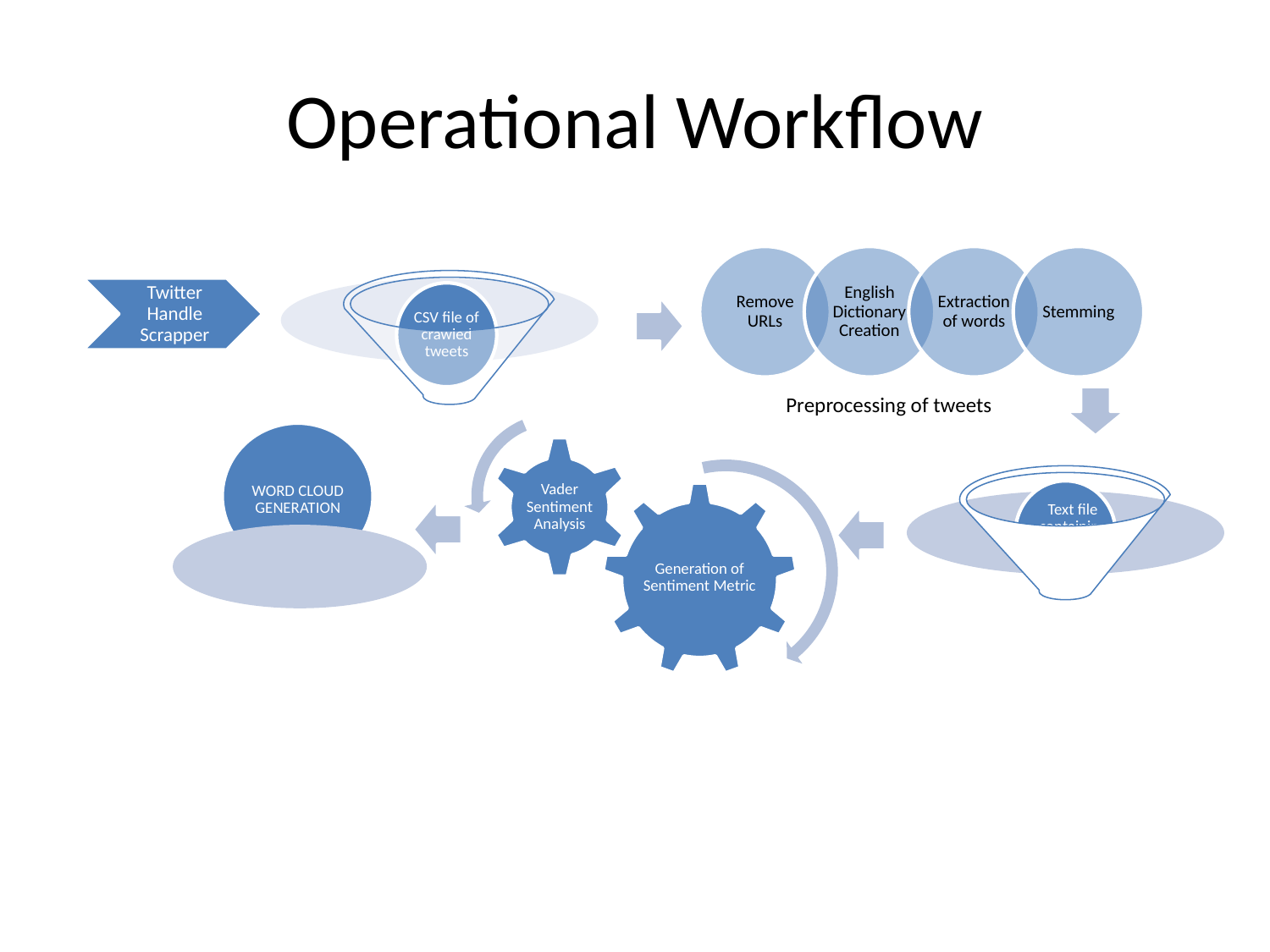

# Operational Workflow
Preprocessing of tweets
CSV file of crawled tweets
Remove URLs
English Dictionary Creation
Extraction of words
Stemming

Twitter Handle Scrapper
Generation of Sentiment Metric
Vader Sentiment Analysis

WORD CLOUD GENERATION

Text file containing preprocessed word set